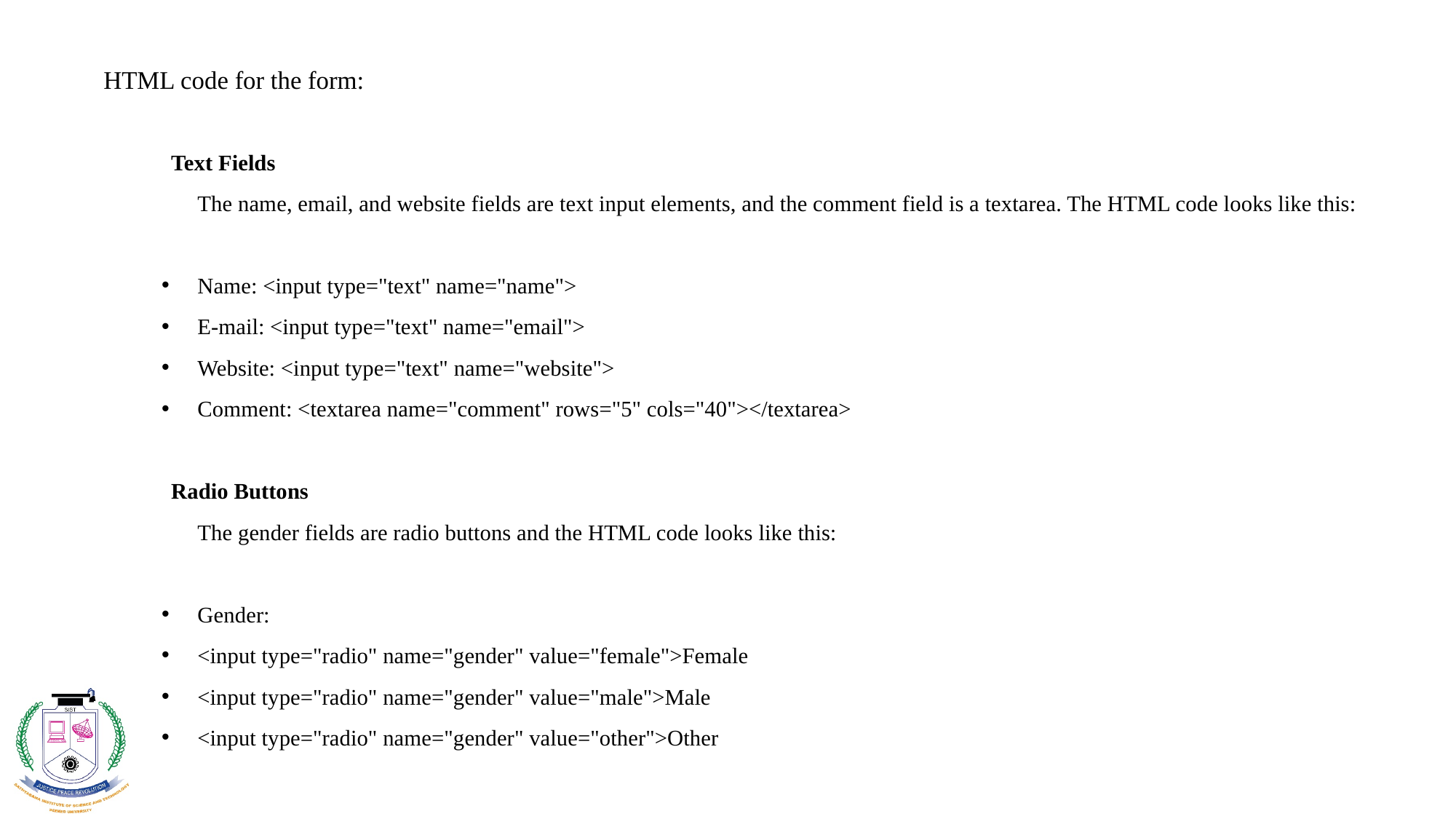

# HTML code for the form:
Text Fields
The name, email, and website fields are text input elements, and the comment field is a textarea. The HTML code looks like this:

Name: <input type="text" name="name">
E-mail: <input type="text" name="email">
Website: <input type="text" name="website">
Comment: <textarea name="comment" rows="5" cols="40"></textarea>

Radio Buttons
The gender fields are radio buttons and the HTML code looks like this:

Gender:
<input type="radio" name="gender" value="female">Female
<input type="radio" name="gender" value="male">Male
<input type="radio" name="gender" value="other">Other